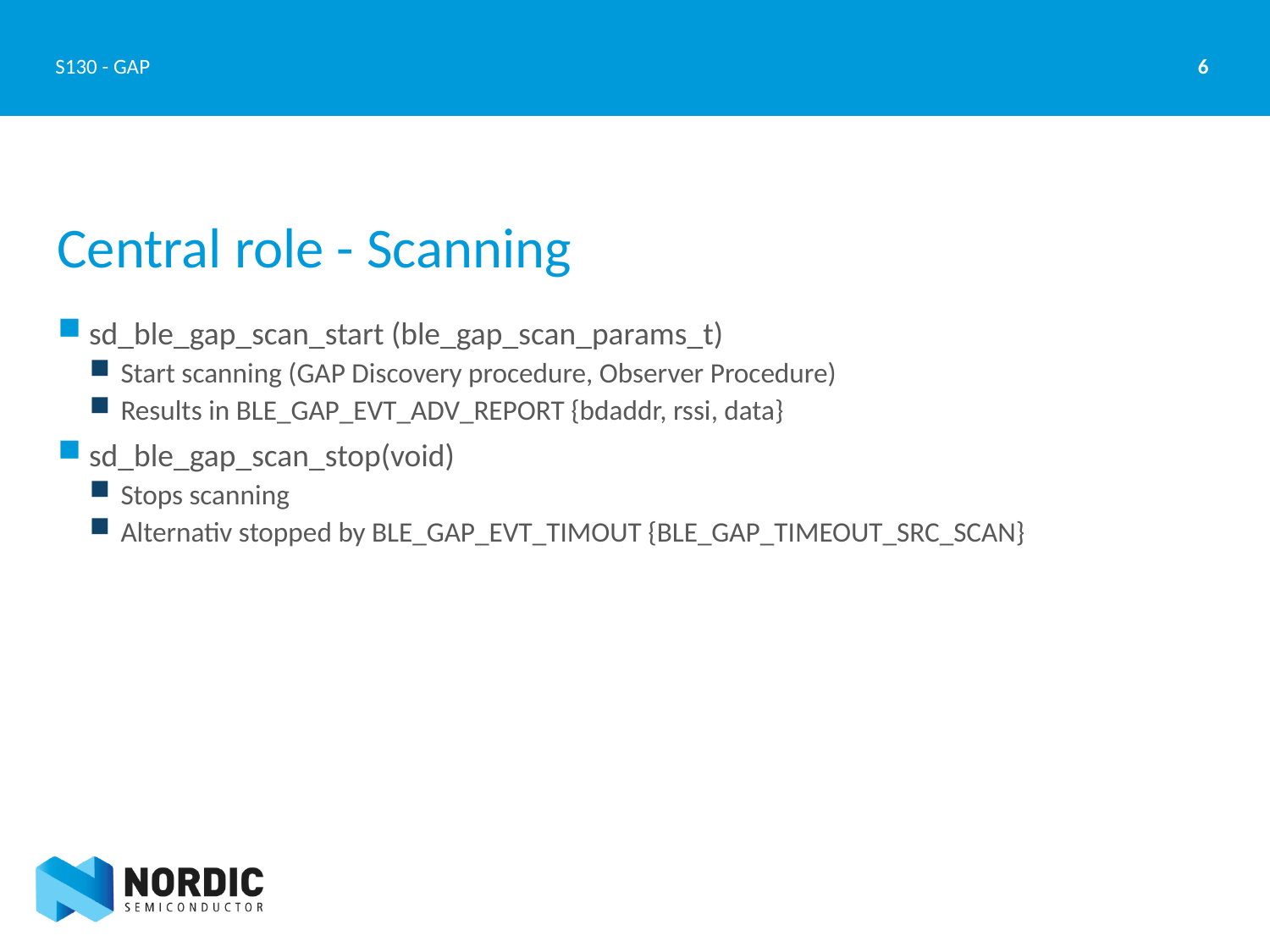

6
S130 - GAP
# Central role - Scanning
sd_ble_gap_scan_start (ble_gap_scan_params_t)
Start scanning (GAP Discovery procedure, Observer Procedure)
Results in BLE_GAP_EVT_ADV_REPORT {bdaddr, rssi, data}
sd_ble_gap_scan_stop(void)
Stops scanning
Alternativ stopped by BLE_GAP_EVT_TIMOUT {BLE_GAP_TIMEOUT_SRC_SCAN}